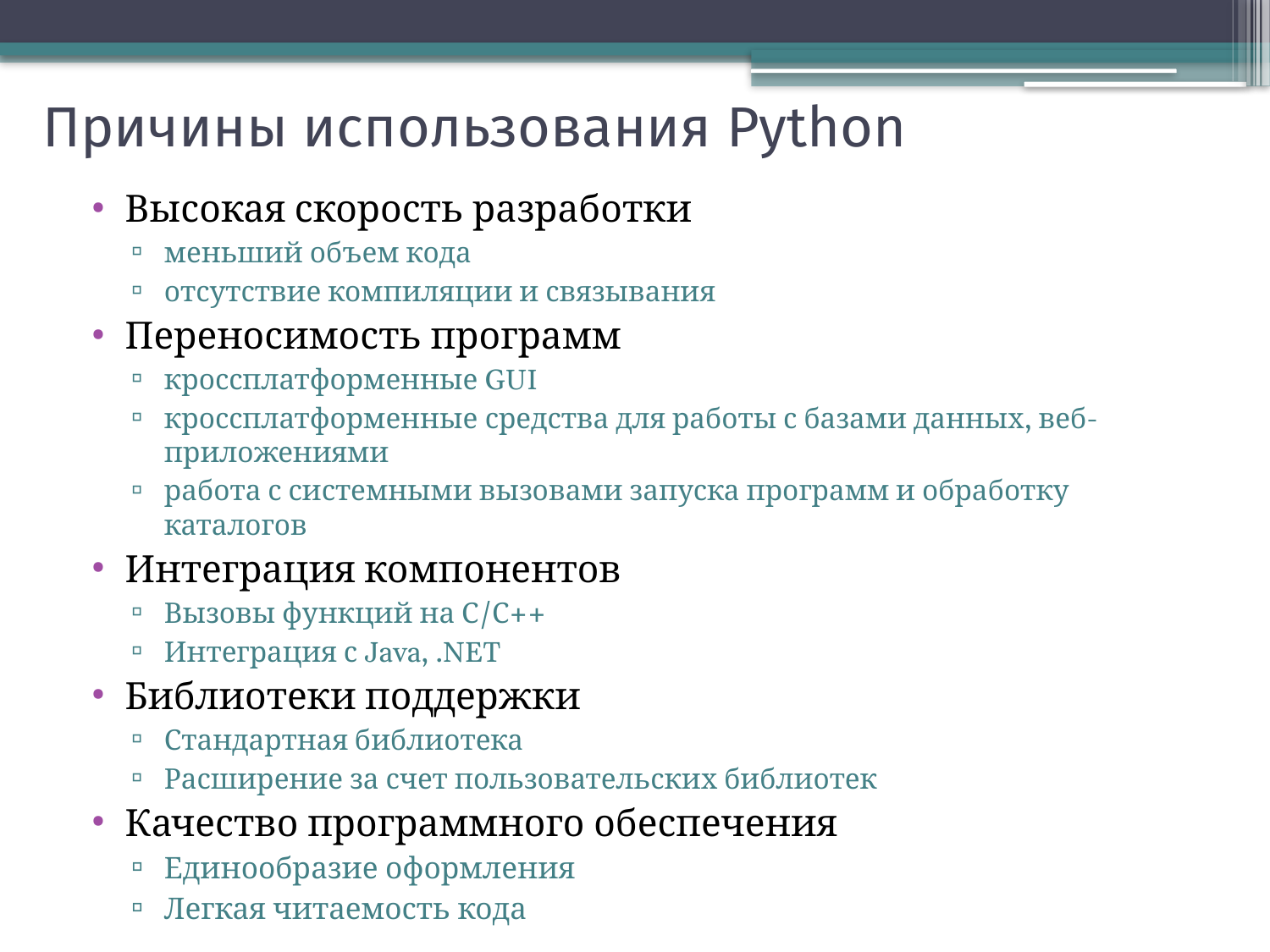

# Причины использования Python
Высокая скорость разработки
меньший объем кода
отсутствие компиляции и связывания
Переносимость программ
кроссплатформенные GUI
кроссплатформенные средства для работы с базами данных, веб-приложениями
работа с системными вызовами запуска программ и обработку каталогов
Интеграция компонентов
Вызовы функций на С/С++
Интеграция с Java, .NET
Библиотеки поддержки
Стандартная библиотека
Расширение за счет пользовательских библиотек
Качество программного обеспечения
Единообразие оформления
Легкая читаемость кода